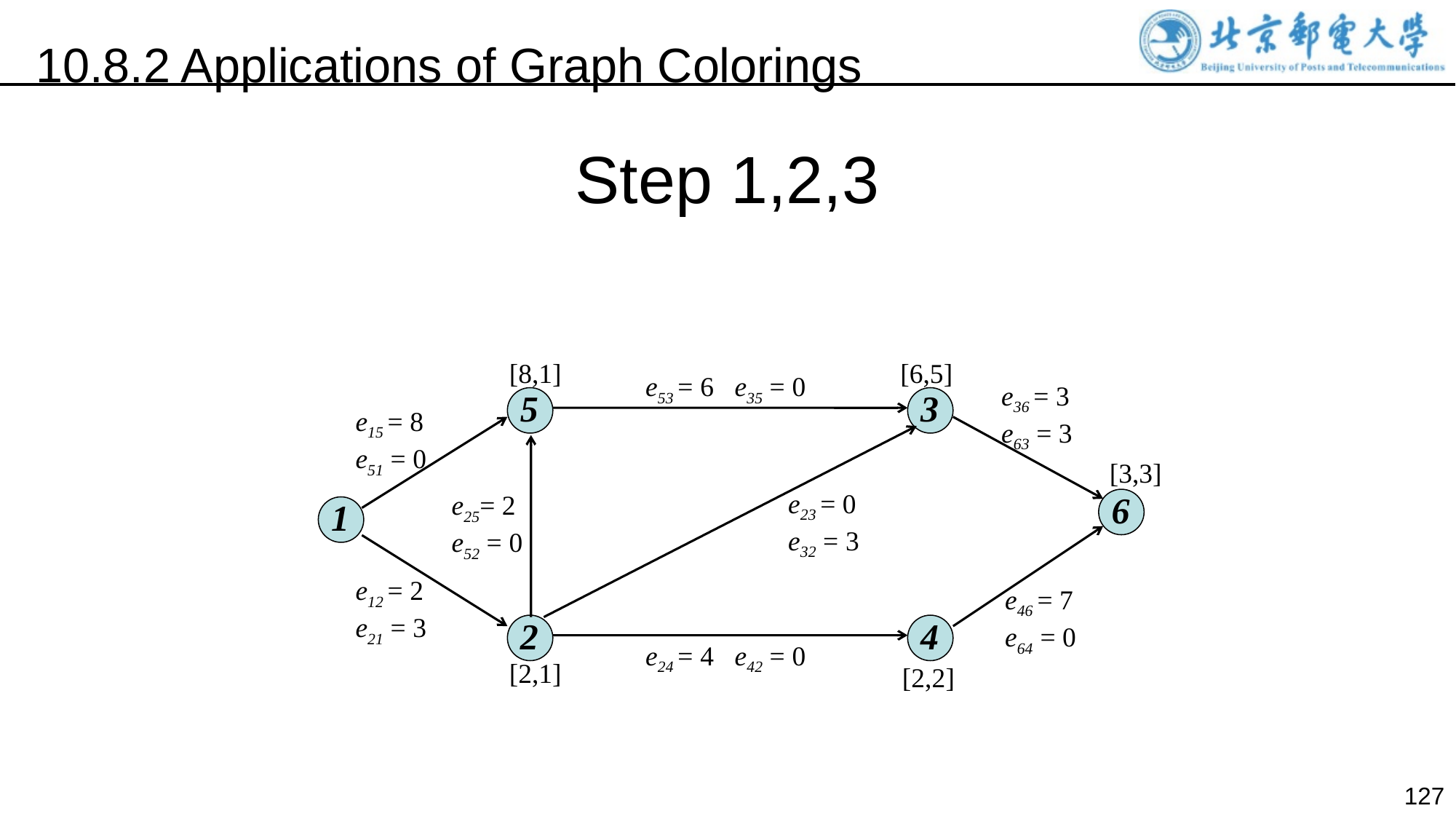

10.8.2 Applications of Graph Colorings
Step 1,2,3
[8,1]
[6,5]
e53 = 6   e35 = 0
e36 = 3
e63 = 3
5
3

e15 = 8
e51 = 0

e23 = 0
e32 = 3
6
e25= 2
e52 = 0

1

e12 = 2
e21 = 3
e46 = 7
e64 = 0
2
4

e24 = 4   e42 = 0

[3,3]
[2,1]
[2,2]